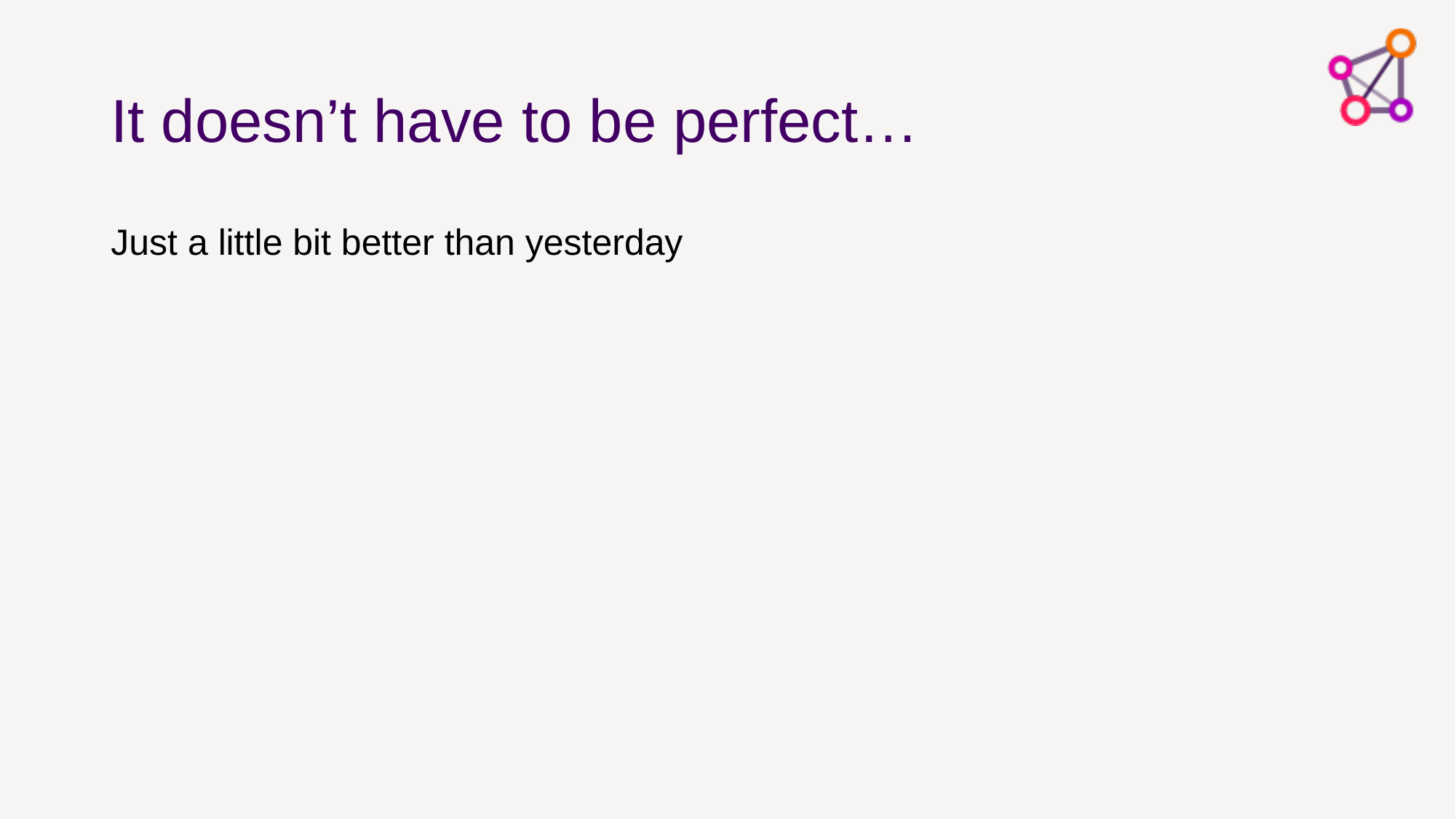

# It doesn’t have to be perfect…
Just a little bit better than yesterday